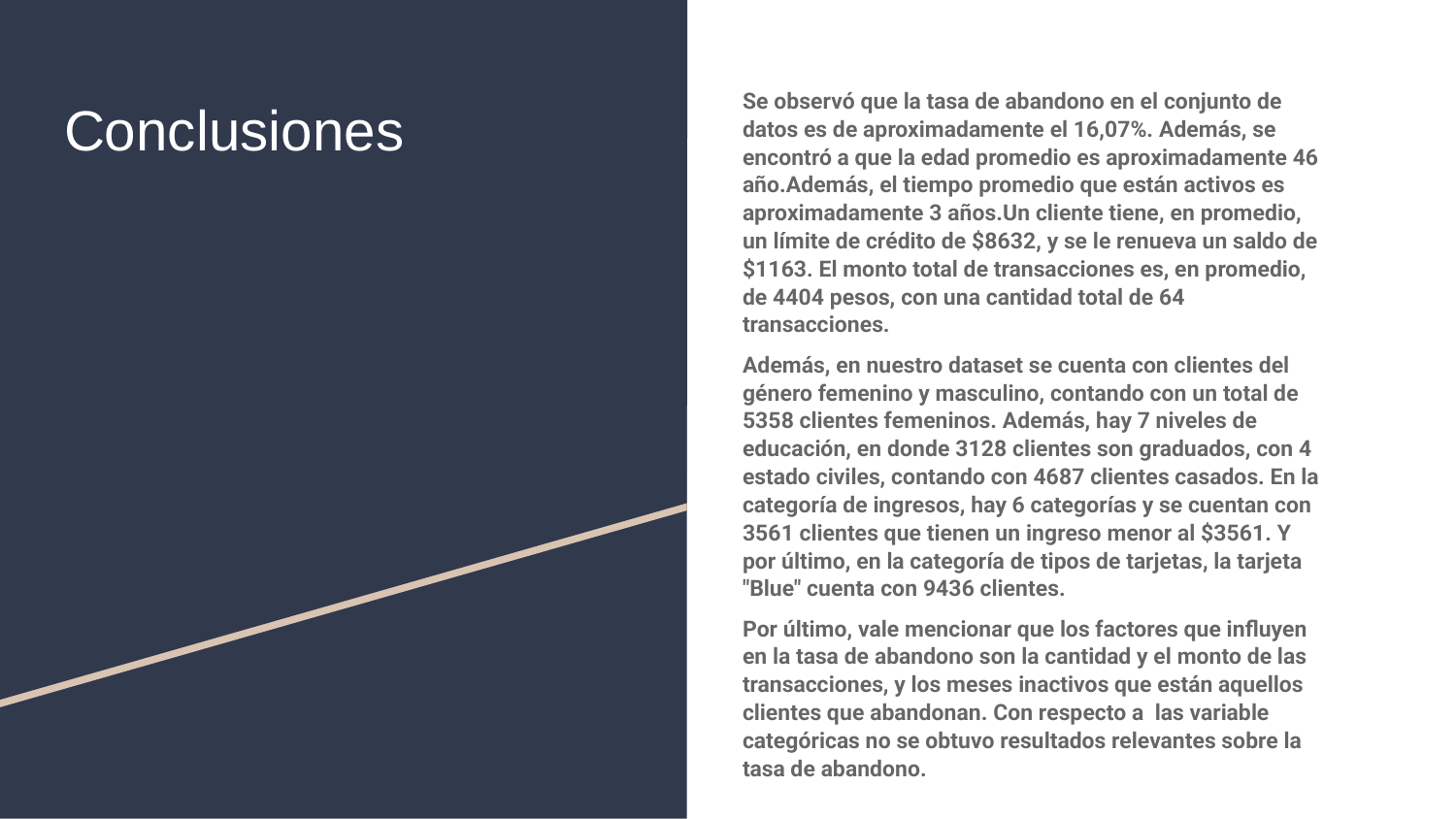

Se observó que la tasa de abandono en el conjunto de datos es de aproximadamente el 16,07%. Además, se encontró a que la edad promedio es aproximadamente 46 año.Además, el tiempo promedio que están activos es aproximadamente 3 años.Un cliente tiene, en promedio, un límite de crédito de $8632, y se le renueva un saldo de $1163. El monto total de transacciones es, en promedio, de 4404 pesos, con una cantidad total de 64 transacciones.
Además, en nuestro dataset se cuenta con clientes del género femenino y masculino, contando con un total de 5358 clientes femeninos. Además, hay 7 niveles de educación, en donde 3128 clientes son graduados, con 4 estado civiles, contando con 4687 clientes casados. En la categoría de ingresos, hay 6 categorías y se cuentan con 3561 clientes que tienen un ingreso menor al $3561. Y por último, en la categoría de tipos de tarjetas, la tarjeta "Blue" cuenta con 9436 clientes.
Por último, vale mencionar que los factores que influyen en la tasa de abandono son la cantidad y el monto de las transacciones, y los meses inactivos que están aquellos clientes que abandonan. Con respecto a  las variable categóricas no se obtuvo resultados relevantes sobre la tasa de abandono.

# Conclusiones